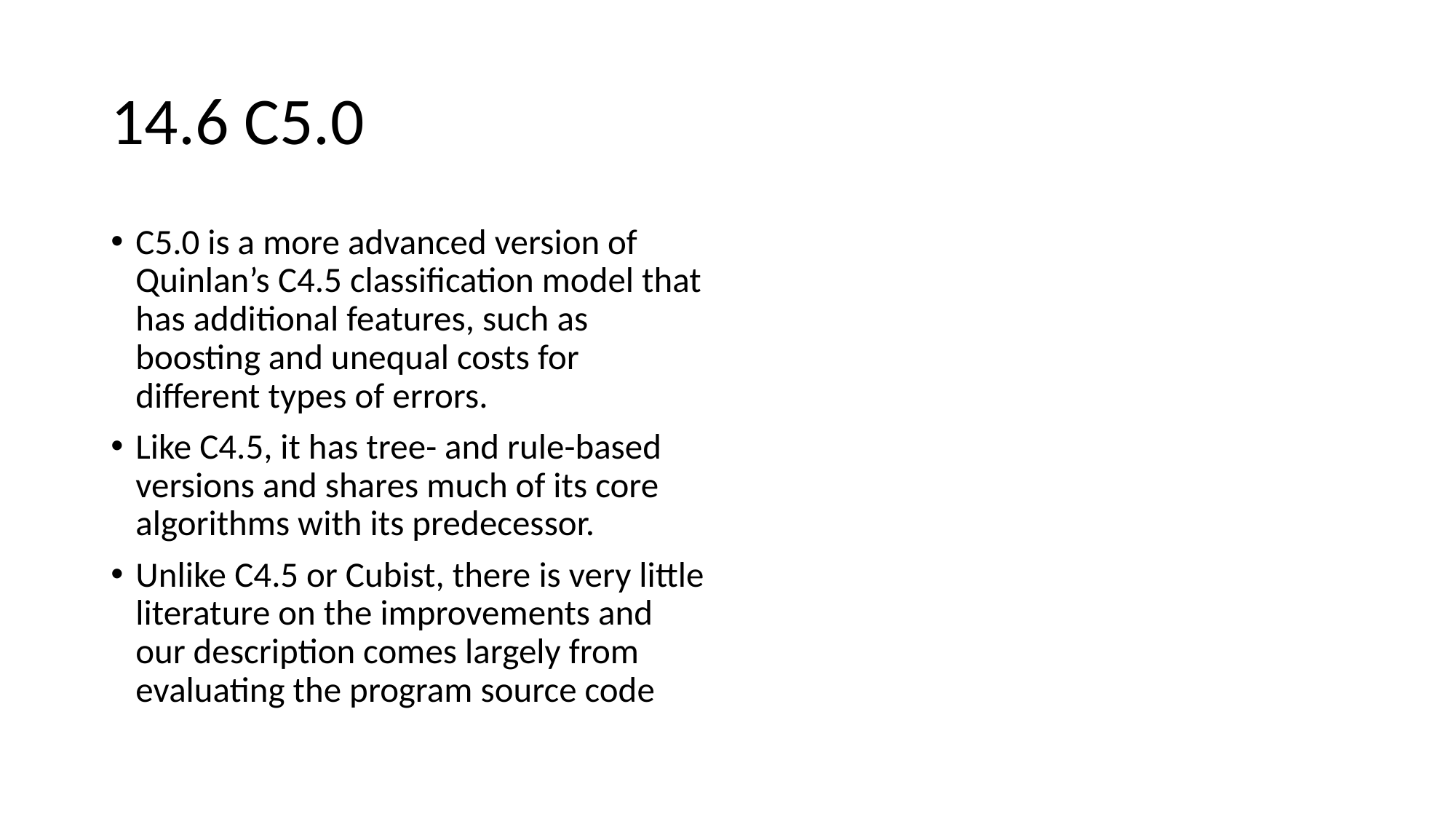

# 14.6 C5.0
C5.0 is a more advanced version of Quinlan’s C4.5 classification model that has additional features, such as boosting and unequal costs for different types of errors.
Like C4.5, it has tree- and rule-based versions and shares much of its core algorithms with its predecessor.
Unlike C4.5 or Cubist, there is very little literature on the improvements and our description comes largely from evaluating the program source code